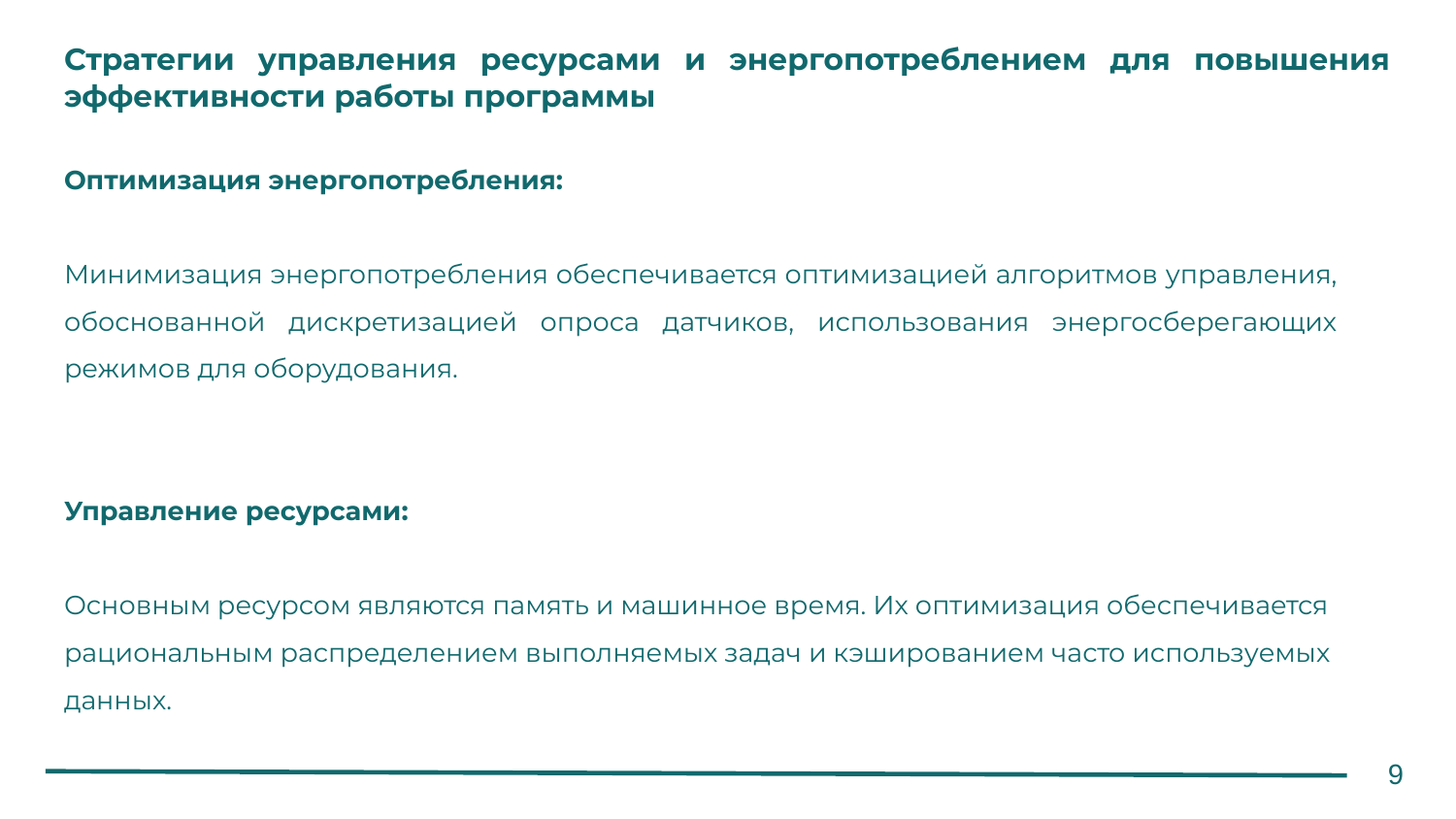

# Стратегии управления ресурсами и энергопотреблением для повышения эффективности работы программы
Оптимизация энергопотребления:

Минимизация энергопотребления обеспечивается оптимизацией алгоритмов управления, обоснованной дискретизацией опроса датчиков, использования энергосберегающих режимов для оборудования.
Управление ресурсами:

Основным ресурсом являются память и машинное время. Их оптимизация обеспечивается рациональным распределением выполняемых задач и кэшированием часто используемых данных.
9